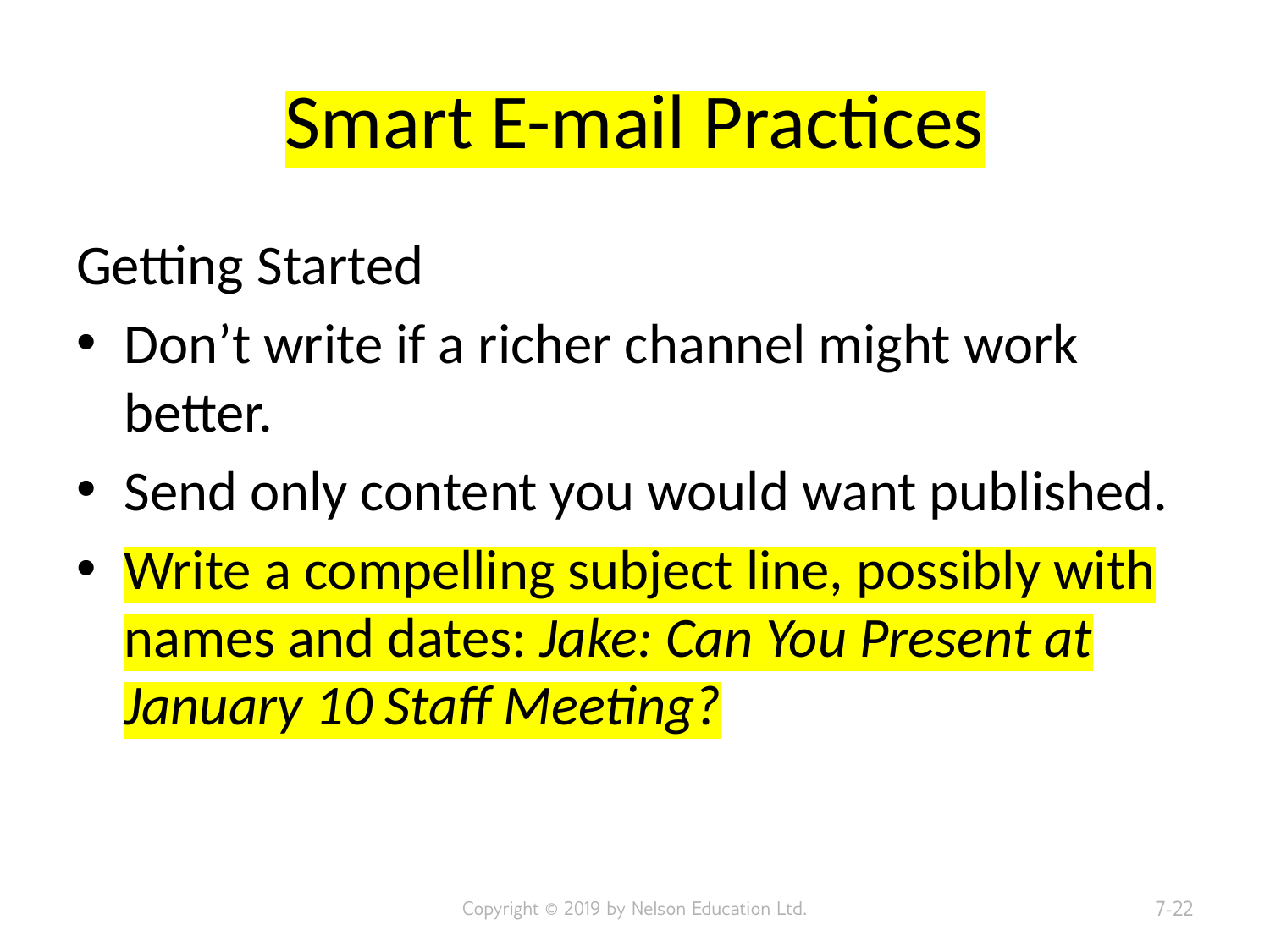

# Smart E-mail Practices
Getting Started
Don’t write if a richer channel might work better.
Send only content you would want published.
Write a compelling subject line, possibly with names and dates: Jake: Can You Present at January 10 Staff Meeting?

Copyright © 2019 by Nelson Education Ltd.
7-22